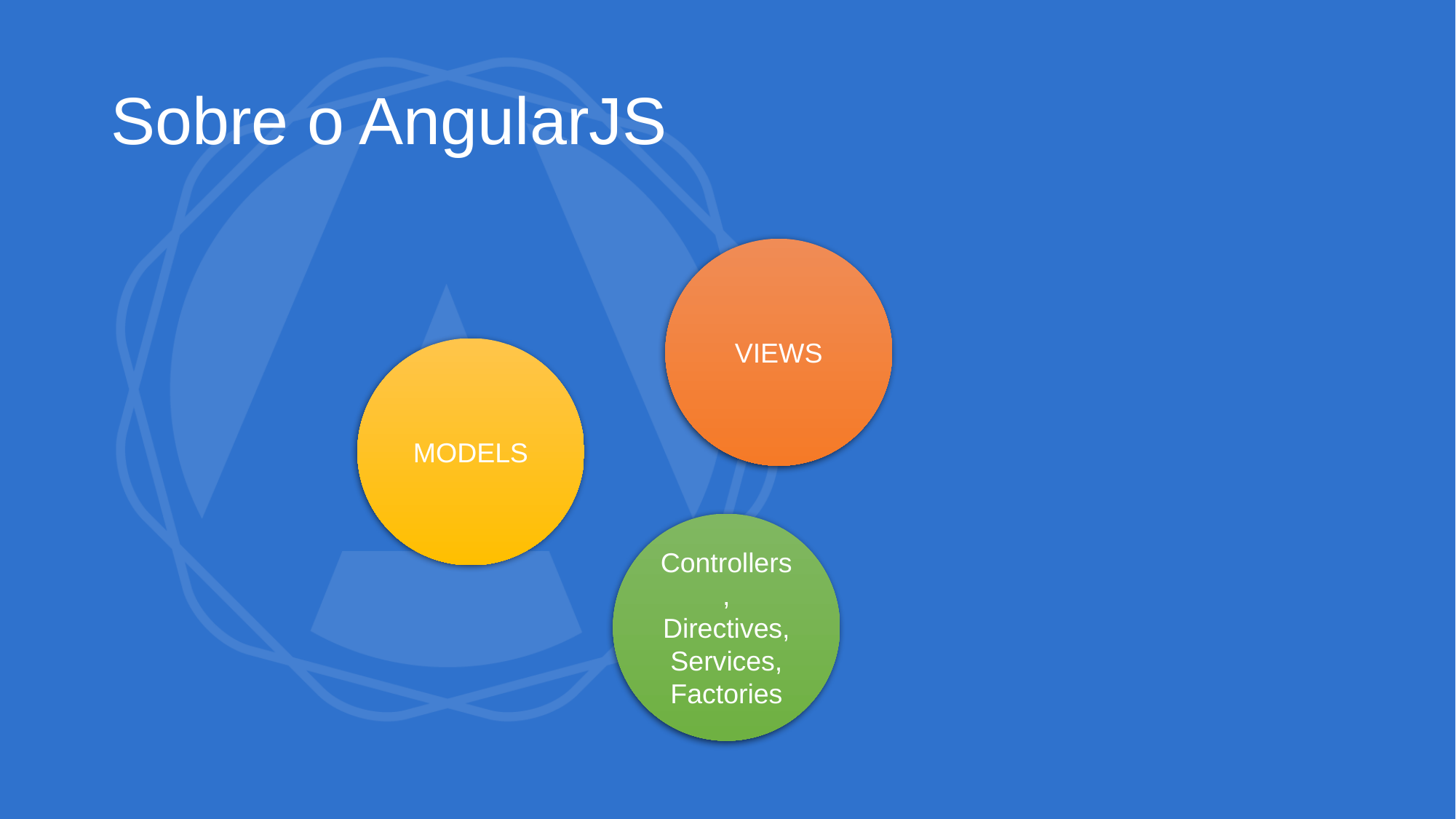

# Sobre o AngularJS
VIEWS
MODELS
Controllers,
Directives,
Services,
Factories